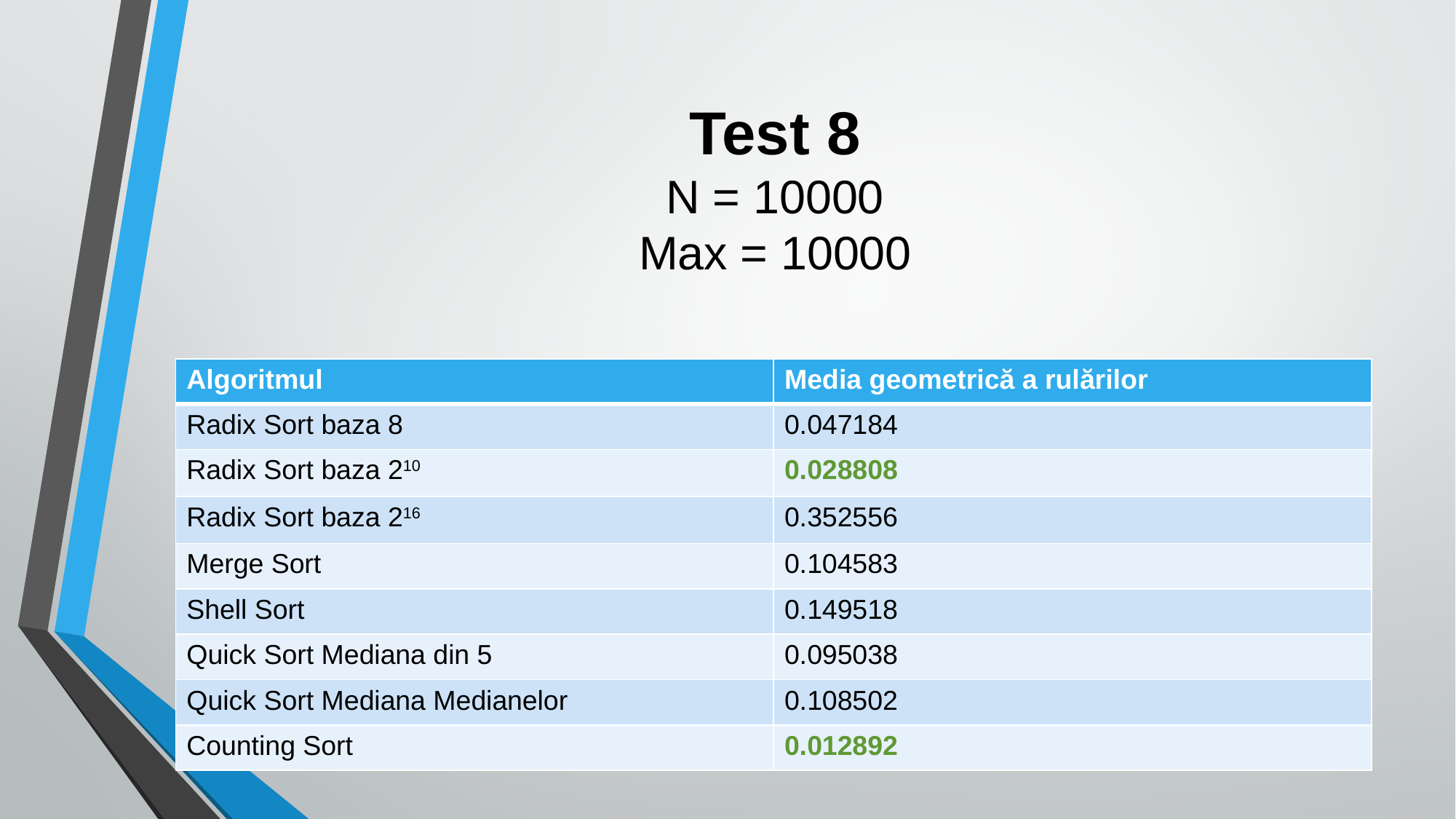

# Test 8 N = 10000 Max = 10000
| Algoritmul | Media geometrică a rulărilor |
| --- | --- |
| Radix Sort baza 8 | 0.047184 |
| Radix Sort baza 210 | 0.028808 |
| Radix Sort baza 216 | 0.352556 |
| Merge Sort | 0.104583 |
| Shell Sort | 0.149518 |
| Quick Sort Mediana din 5 | 0.095038 |
| Quick Sort Mediana Medianelor | 0.108502 |
| Counting Sort | 0.012892 |